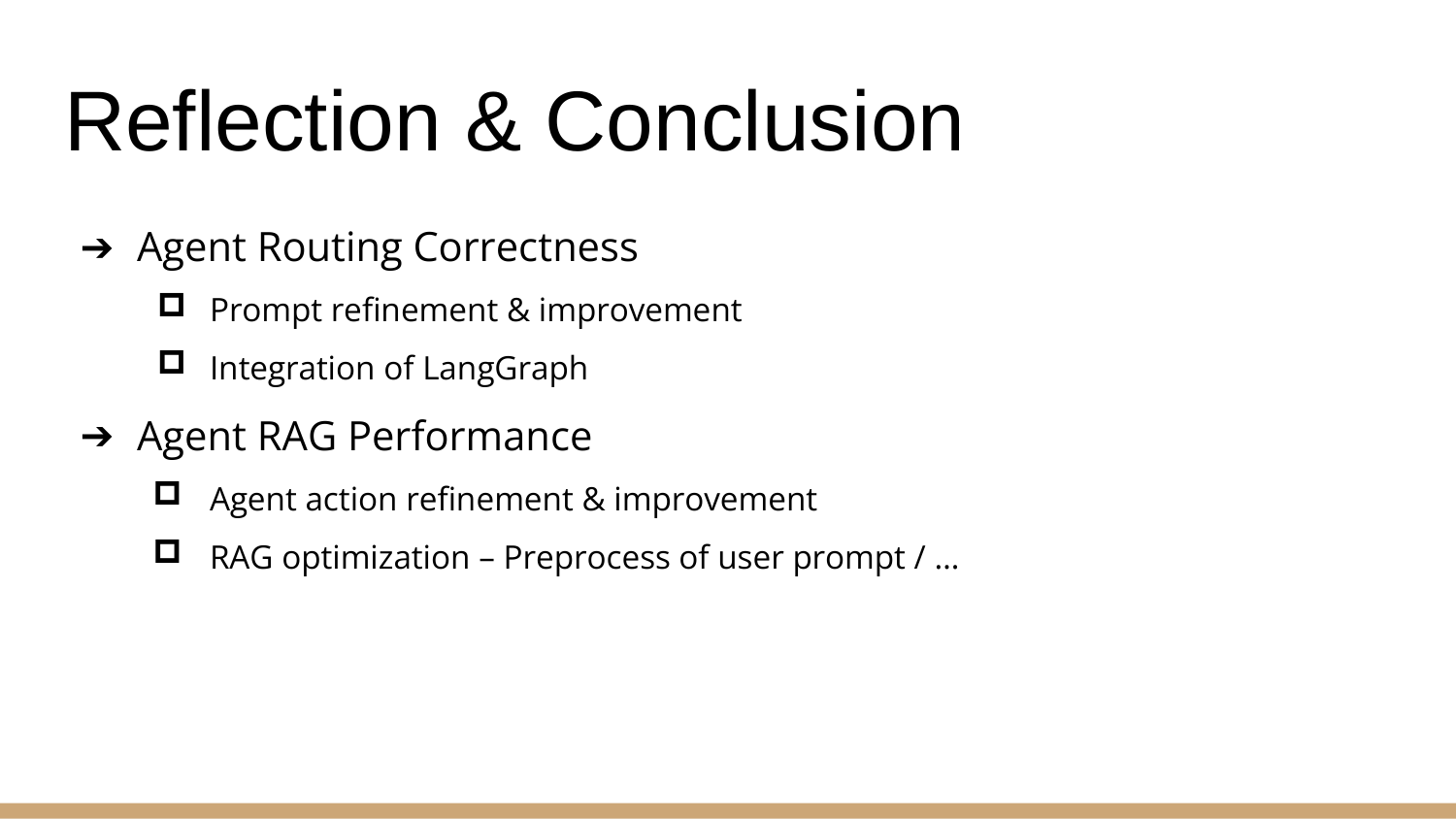

# Reflection & Conclusion
Agent Routing Correctness
Prompt refinement & improvement
Integration of LangGraph
Agent RAG Performance
Agent action refinement & improvement
RAG optimization – Preprocess of user prompt / …